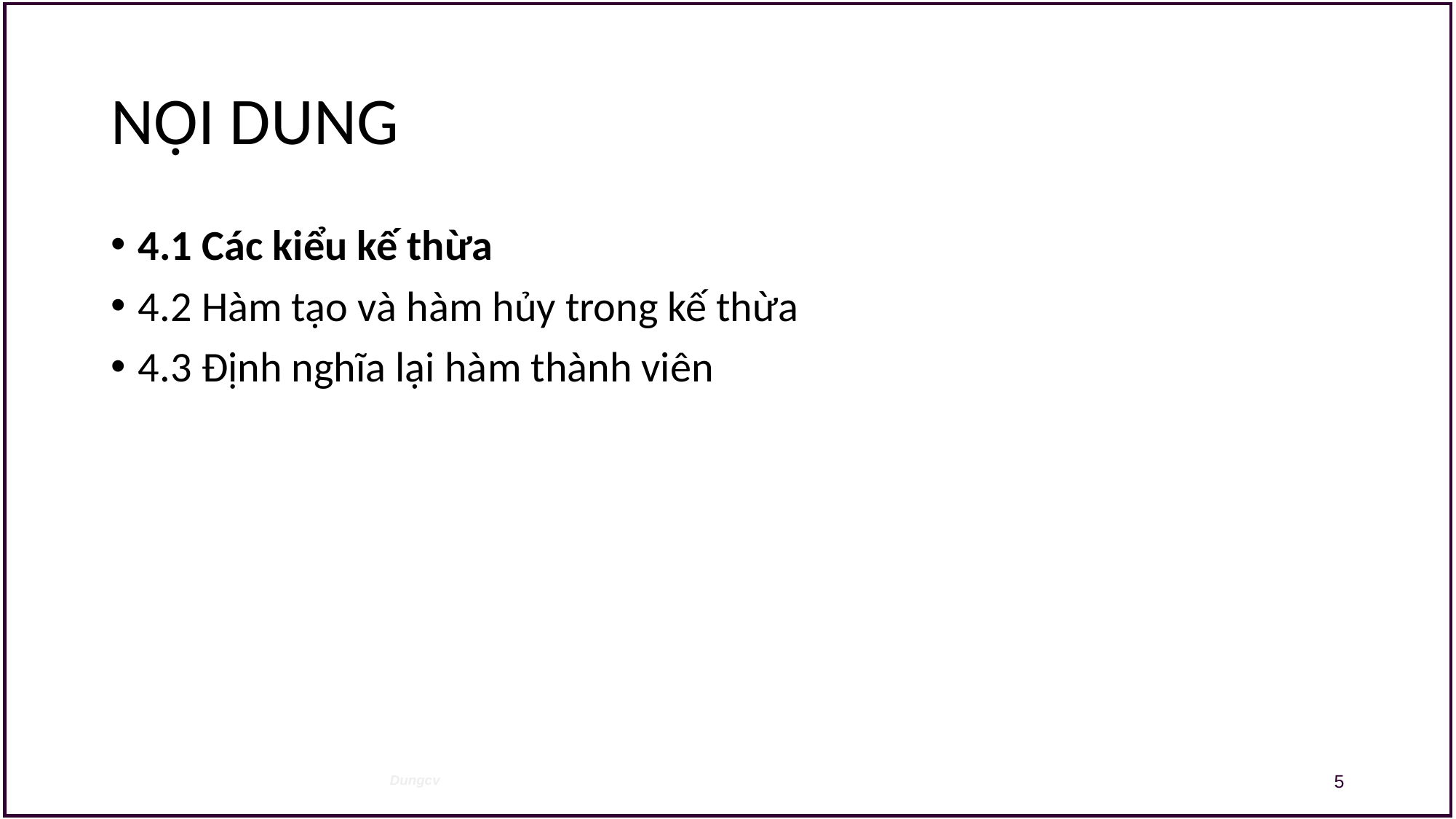

# NỘI DUNG
4.1 Các kiểu kế thừa
4.2 Hàm tạo và hàm hủy trong kế thừa
4.3 Định nghĩa lại hàm thành viên
5